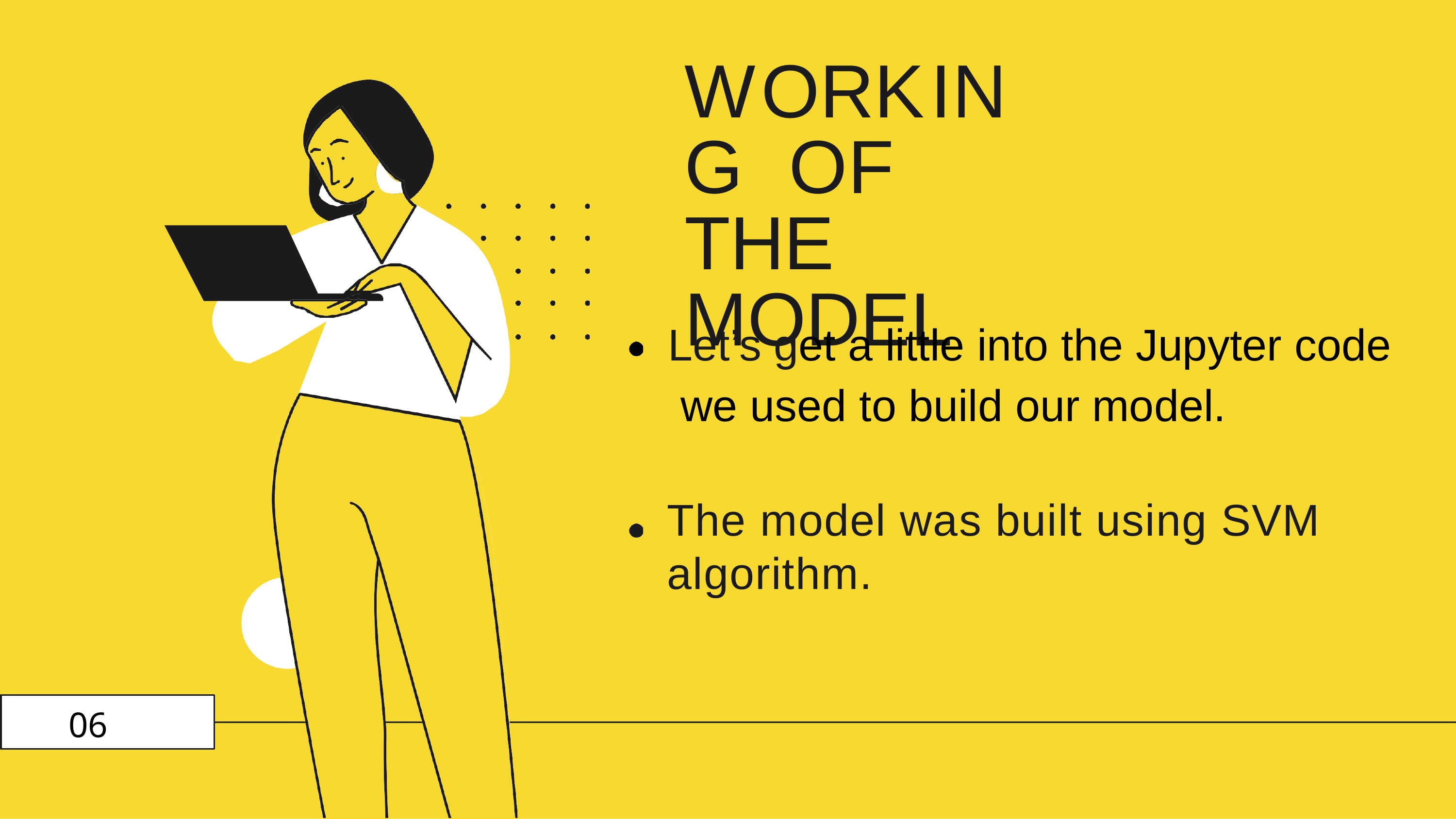

# WORKING  OF THE  MODEL

Let’s get a little into the Jupyter code  we used to build our model.

The model was built using SVM algorithm.

06